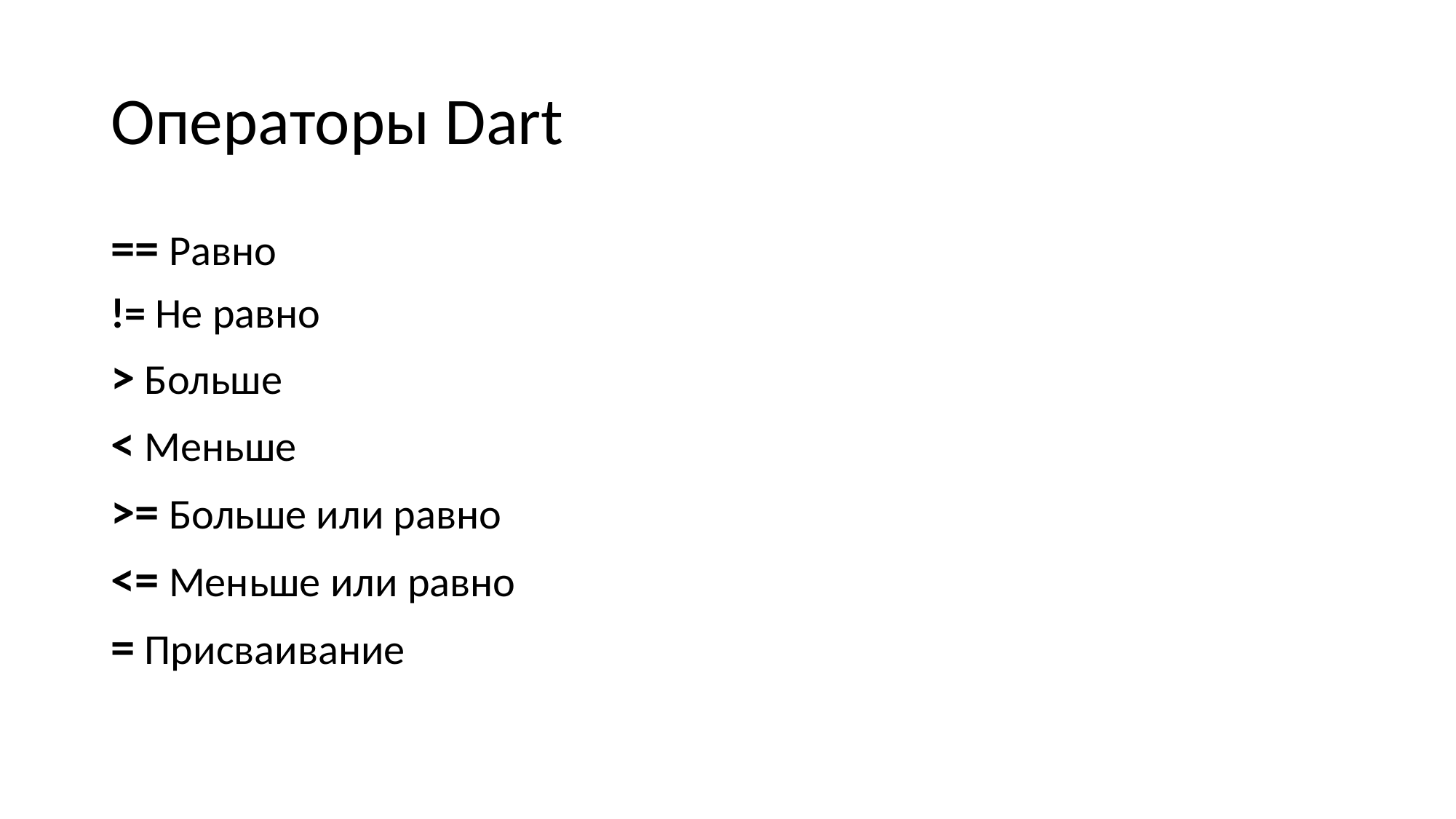

# Операторы Dart
== Равно
!= Не равно
> Больше
< Меньше
>= Больше или равно
<= Меньше или равно
= Присваивание